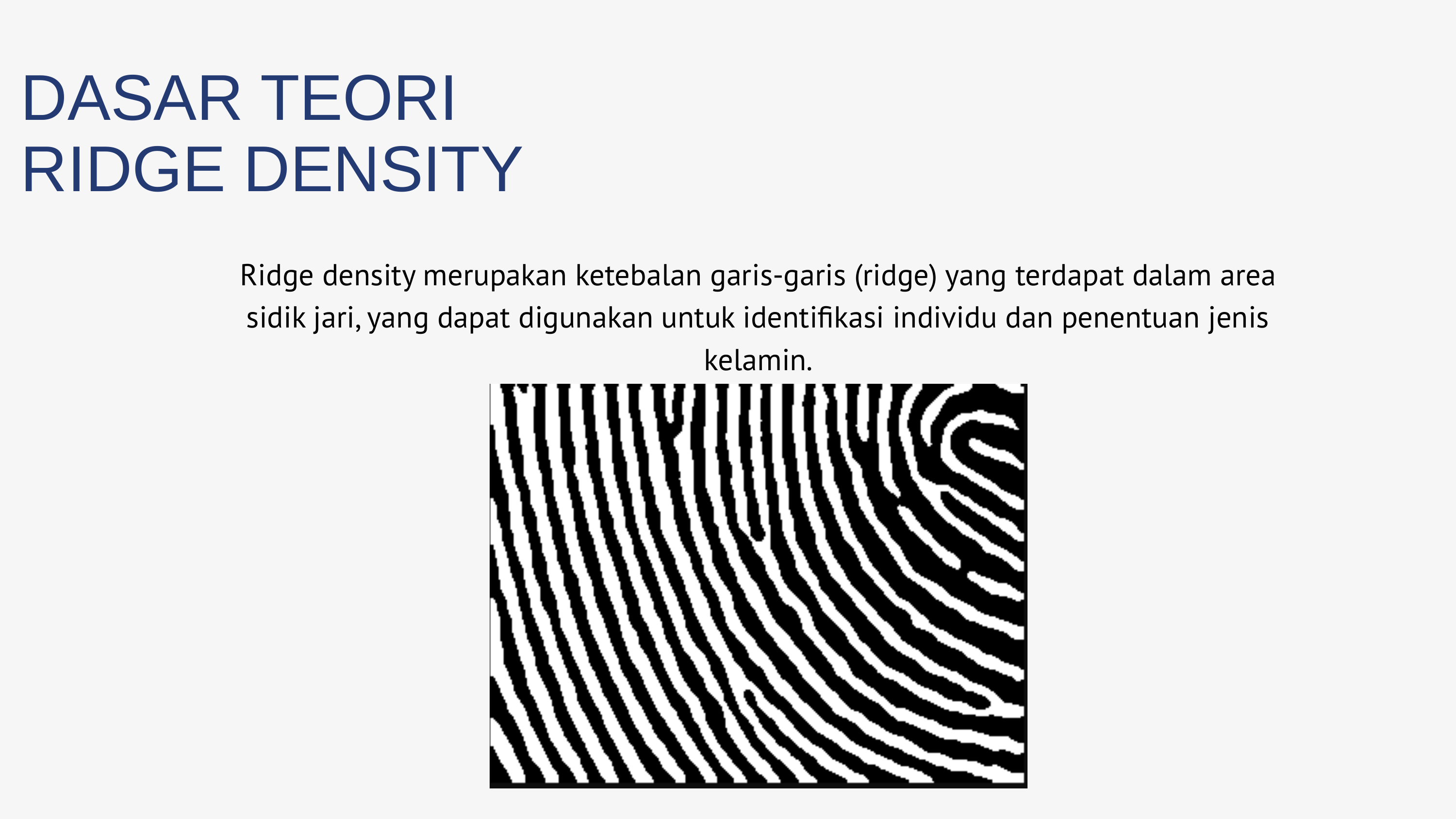

DASAR TEORI
RIDGE DENSITY
Ridge density merupakan ketebalan garis-garis (ridge) yang terdapat dalam area sidik jari, yang dapat digunakan untuk identifikasi individu dan penentuan jenis kelamin.